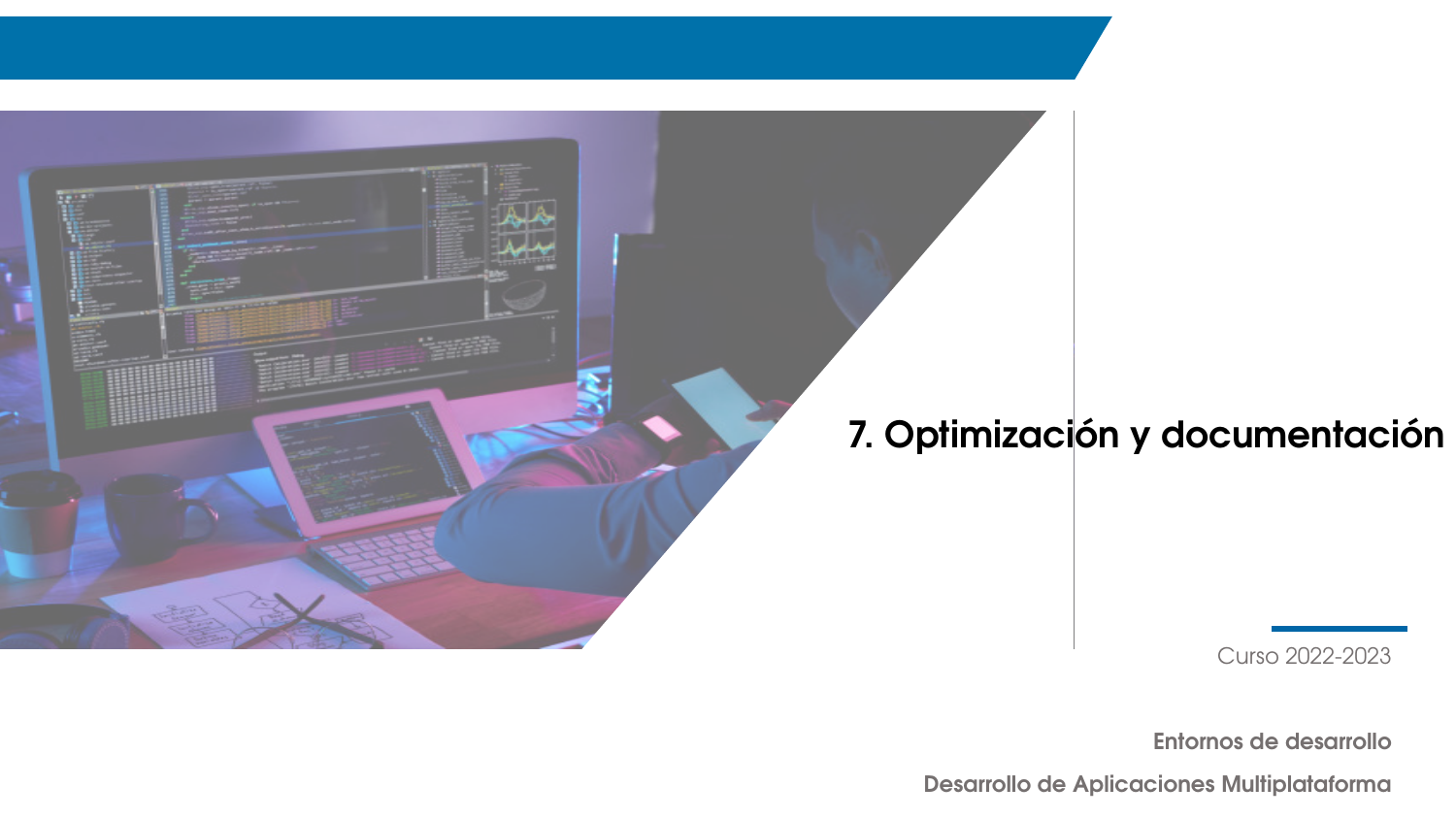

7. Optimización y documentación
Curso 2022-2023

Entornos de desarrollo
Desarrollo de Aplicaciones Multiplataforma